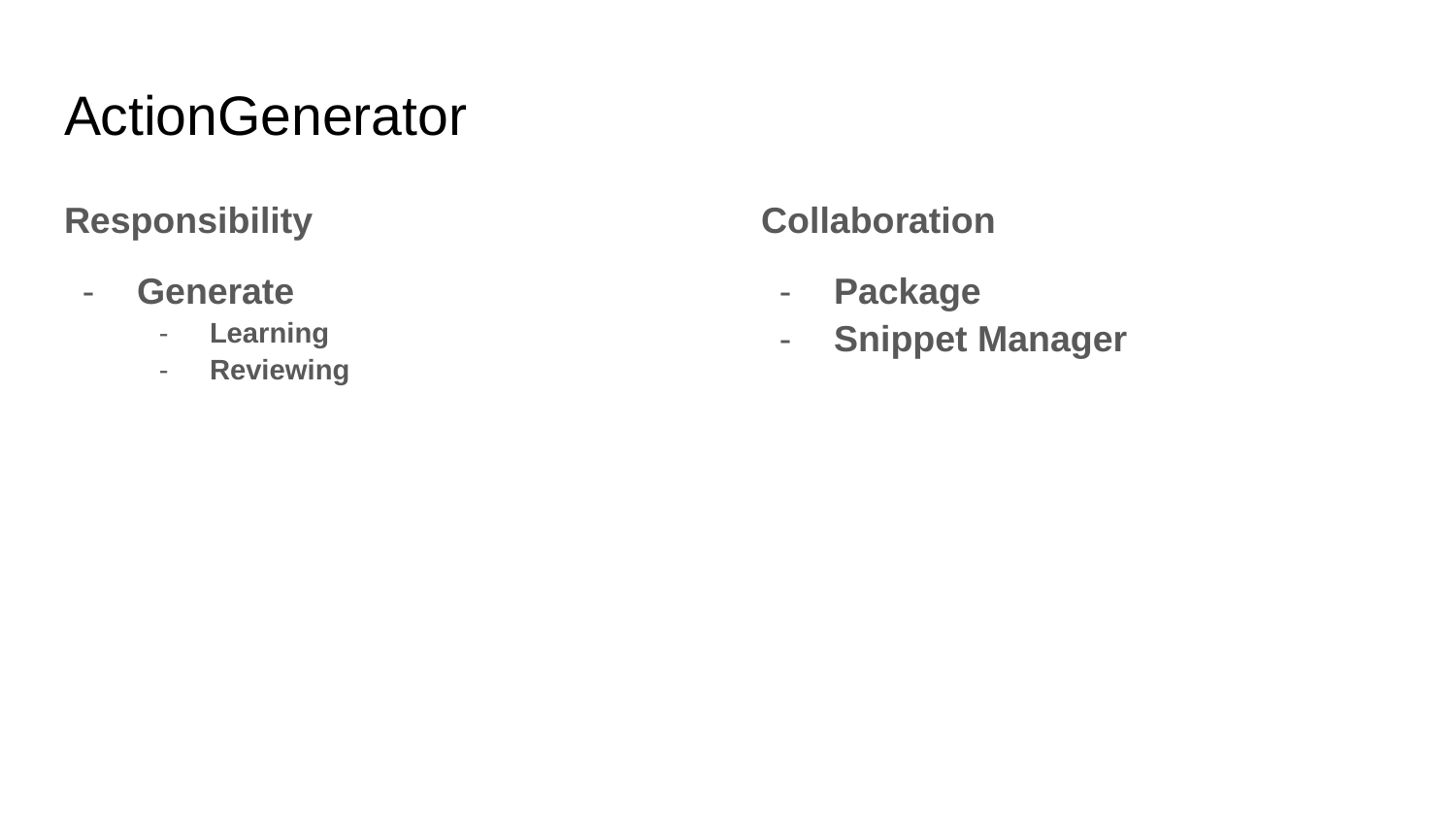

# ActionGenerator
Responsibility
Generate
Learning
Reviewing

Collaboration
Package
Snippet Manager